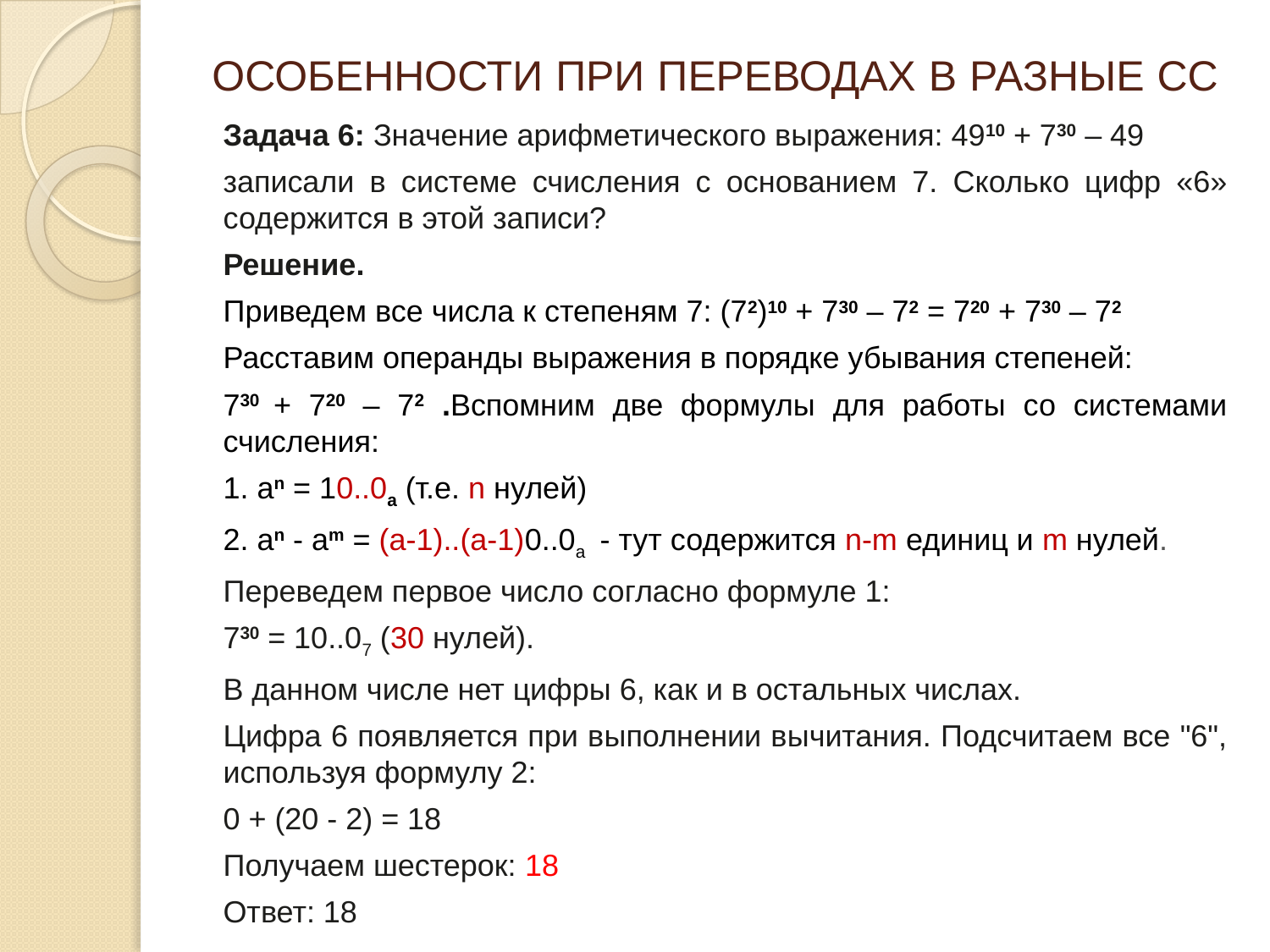

# ОСОБЕННОСТИ ПРИ ПЕРЕВОДАХ В РАЗНЫЕ СС
Задача 6: Значение арифметического выражения: 4910 + 730 – 49
записали в системе счисления с основанием 7. Сколько цифр «6» содержится в этой записи?
Решение.
Приведем все числа к степеням 7: (72)10 + 730 – 72 = 720 + 730 – 72
Расставим операнды выражения в порядке убывания степеней:
730 + 720 – 72 .Вспомним две формулы для работы со системами счисления:
1. an = 10..0a (т.е. n нулей)
2. an - am = (a-1)..(a-1)0..0a   - тут содержится n-m единиц и m нулей.
Переведем первое число согласно формуле 1:
		730 = 10..07 (30 нулей).
В данном числе нет цифры 6, как и в остальных числах.
Цифра 6 появляется при выполнении вычитания. Подсчитаем все "6", используя формулу 2:
		0 + (20 - 2) = 18
Получаем шестерок: 18
Ответ: 18